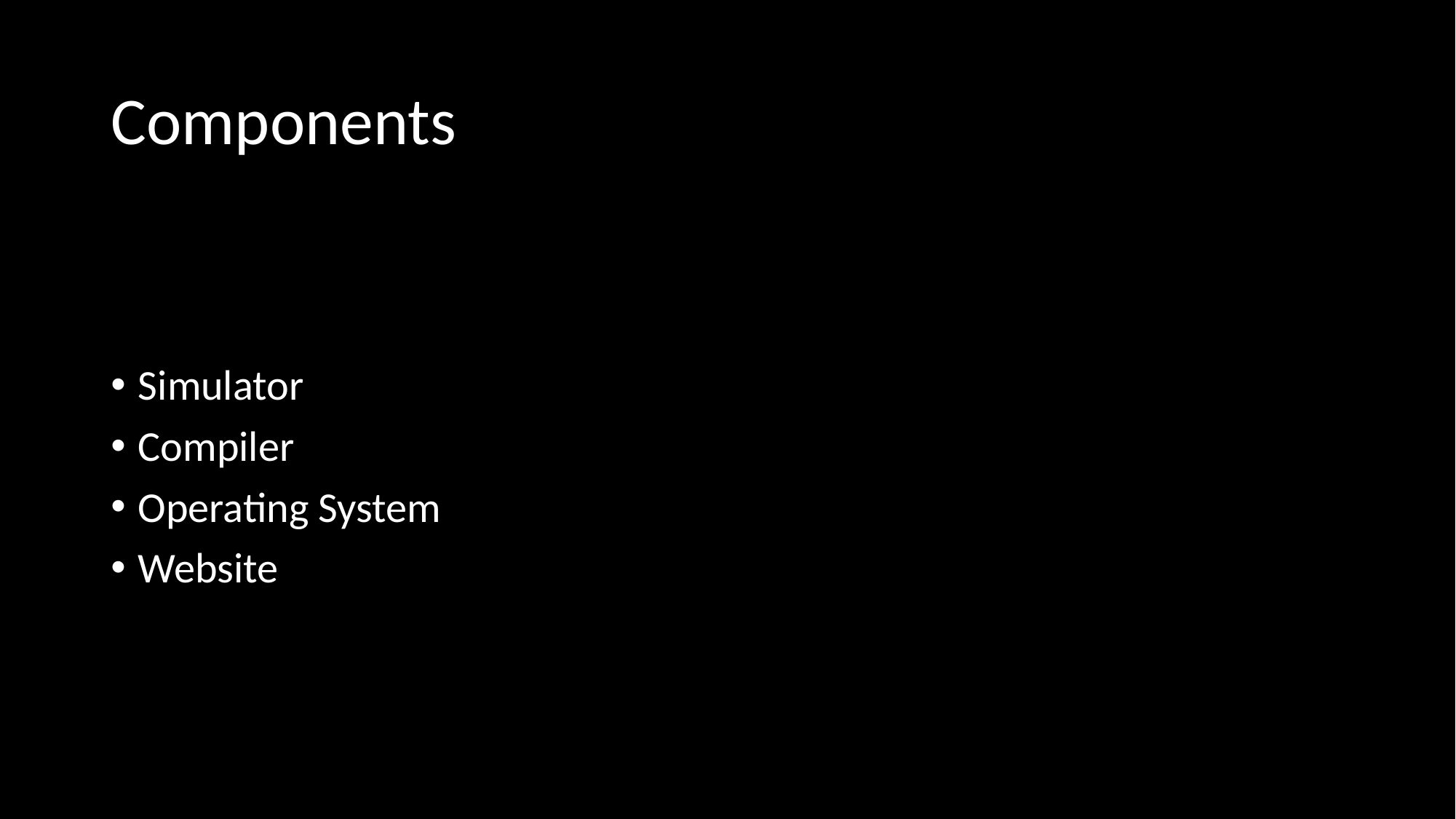

# Components
Simulator
Compiler
Operating System
Website